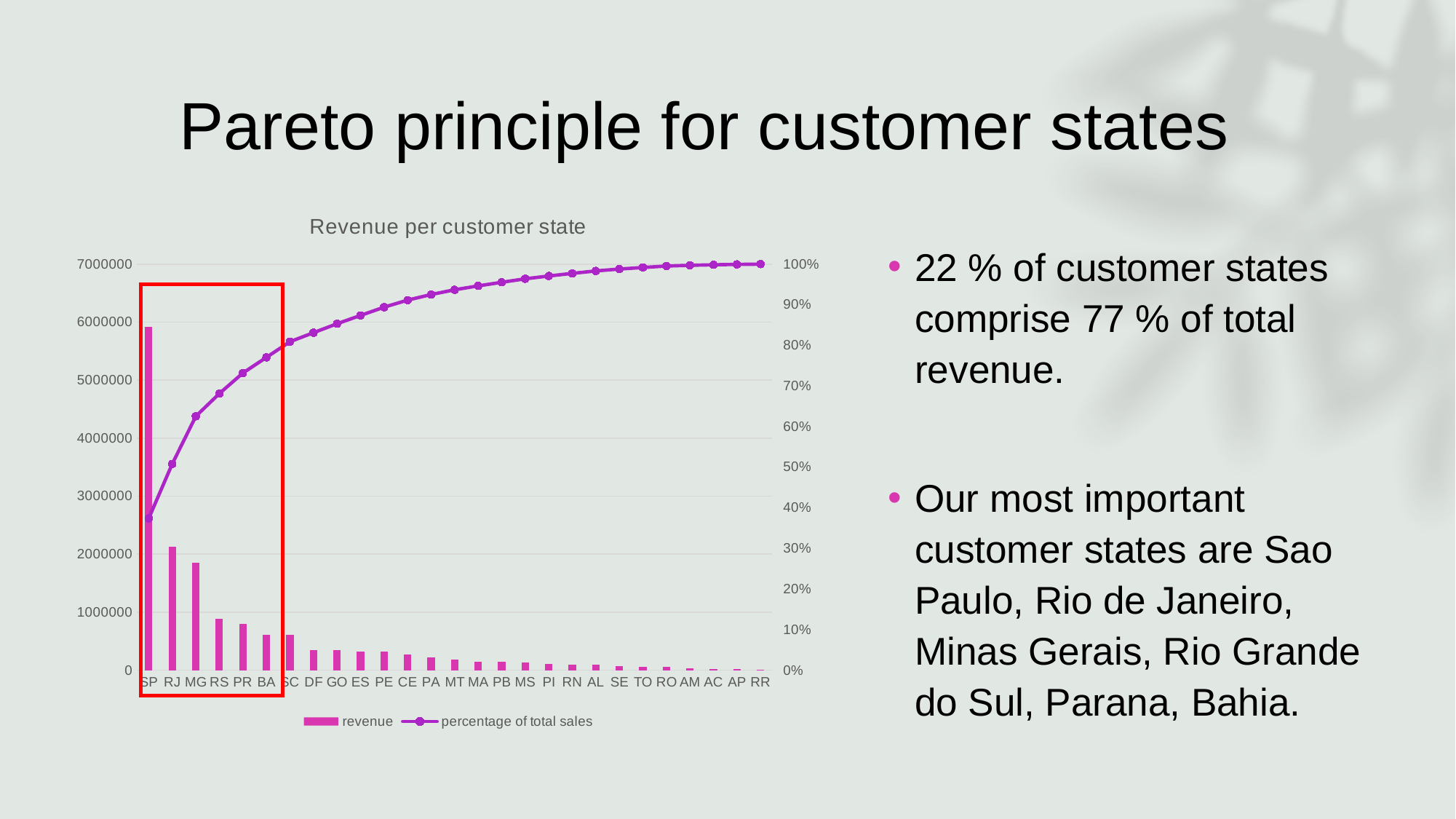

# Pareto principle for customer states

### Chart: Revenue per customer state

| Category | revenue | percentage of total sales |
|---|---|---|
| SP | 5921678.119999827 | 0.3737594736671514 |
| RJ | 2129681.98 | 0.5081789405467932 |
| MG | 1856161.490000008 | 0.625334572360104 |
| RS | 885826.759999998 | 0.6812454369610809 |
| PR | 800935.4399999961 | 0.7317982029894673 |
| BA | 611506.6700000018 | 0.7703947640472575 |
| SC | 610213.5999999997 | 0.8089097102058886 |
| DF | 353229.44000000047 | 0.8312045473960847 |
| GO | 347706.9300000004 | 0.8531508194685737 |
| ES | 324801.9099999996 | 0.8736513918515403 |
| PE | 322237.69000000006 | 0.8939901179642189 |
| CE | 275606.2999999996 | 0.9113856034228839 |
| PA | 217647.1099999997 | 0.9251228697231296 |
| MT | 186168.96000000034 | 0.9368733247618379 |
| MA | 151171.9900000002 | 0.9464148706328954 |
| PB | 140987.80999999988 | 0.9553136200399446 |
| MS | 135956.66999999978 | 0.9638948182055652 |
| PI | 108132.27999999987 | 0.9707198200446099 |
| RN | 101895.08000000009 | 0.977151147566693 |
| AL | 96229.39999999997 | 0.9832248734880382 |
| SE | 73032.31999999999 | 0.987834465723675 |
| TO | 61354.420000000006 | 0.9917069821390646 |
| RO | 57558.019999999975 | 0.9953398805885542 |
| AM | 27835.730000000007 | 0.9970967926636639 |
| AC | 19669.700000000004 | 0.9983382881604151 |
| AP | 16262.8 | 0.9993647498230013 |
| RR | 10064.62 | 1.0 |
22 % of customer states comprise 77 % of total revenue.

Our most important customer states are Sao Paulo, Rio de Janeiro, Minas Gerais, Rio Grande do Sul, Parana, Bahia.